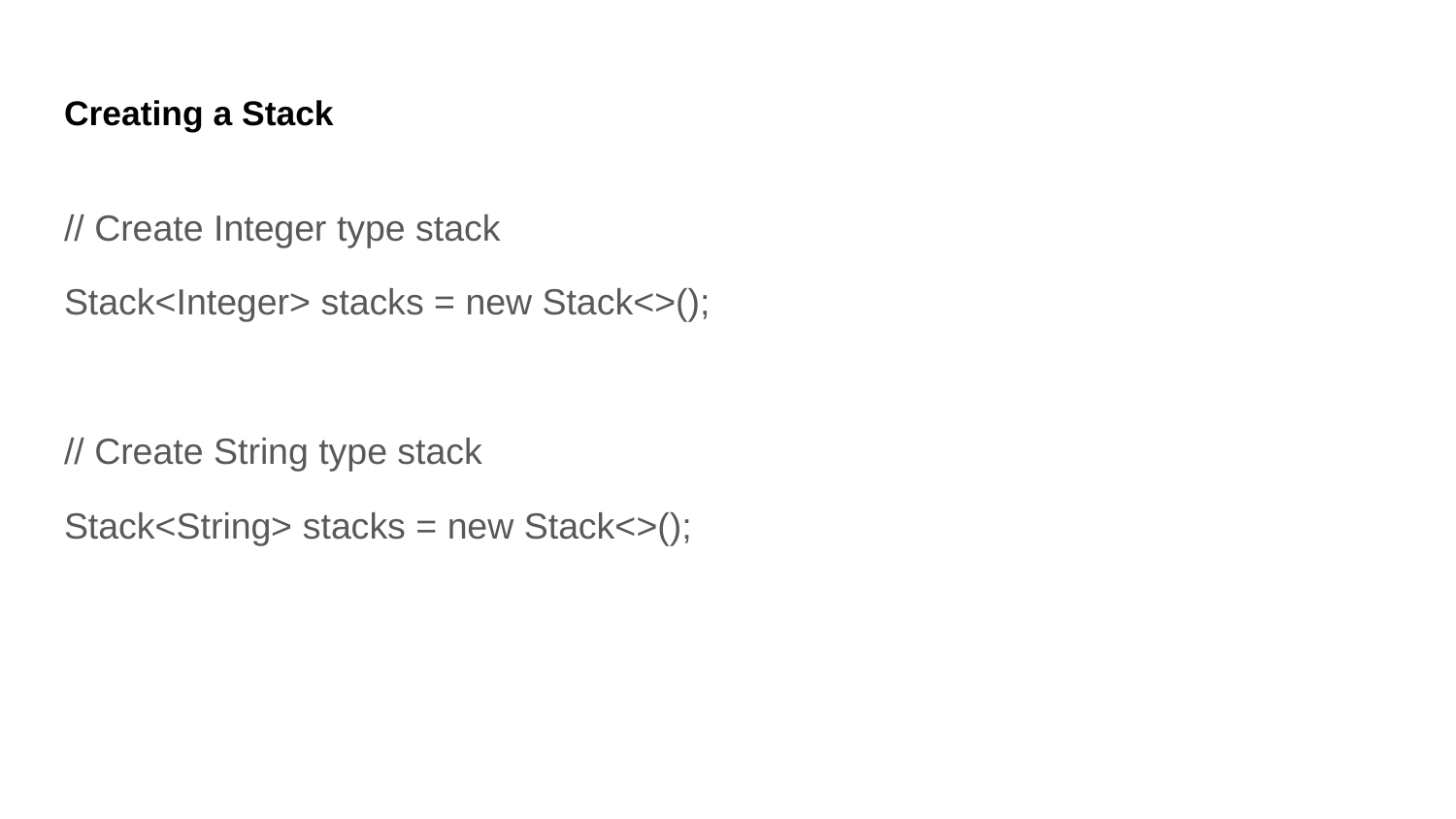

# Creating a Stack

// Create Integer type stack
Stack<Integer> stacks = new Stack<>();

// Create String type stack
Stack<String> stacks = new Stack<>();